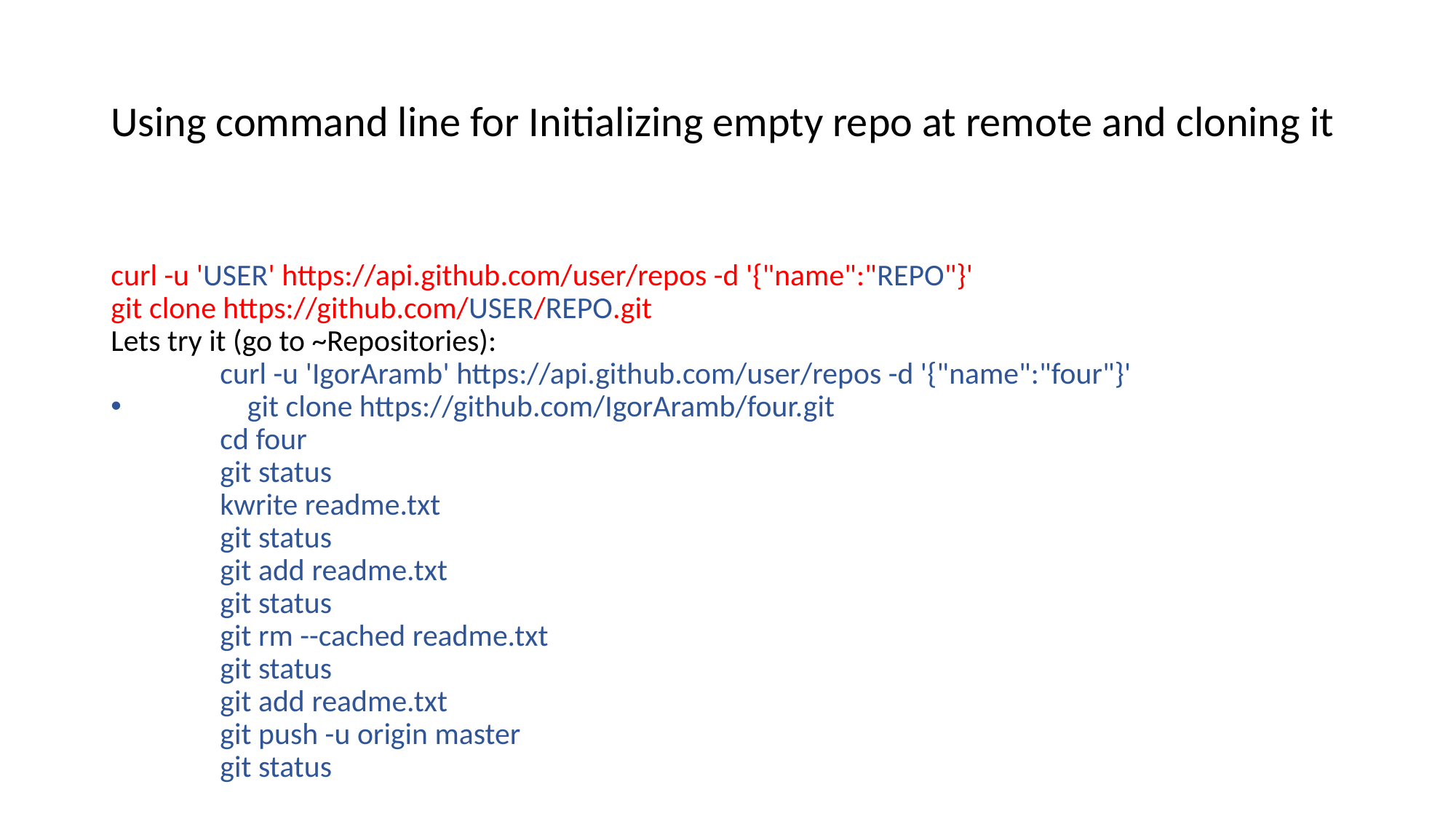

# Using command line for Initializing empty repo at remote and cloning it

curl -u 'USER' https://api.github.com/user/repos -d '{"name":"REPO"}'
git clone https://github.com/USER/REPO.git
Lets try it (go to ~Repositories):
	curl -u 'IgorAramb' https://api.github.com/user/repos -d '{"name":"four"}'
	git clone https://github.com/IgorAramb/four.git
	cd four
	git status
	kwrite readme.txt
	git status
	git add readme.txt
	git status
	git rm --cached readme.txt
	git status
	git add readme.txt
	git push -u origin master
	git status